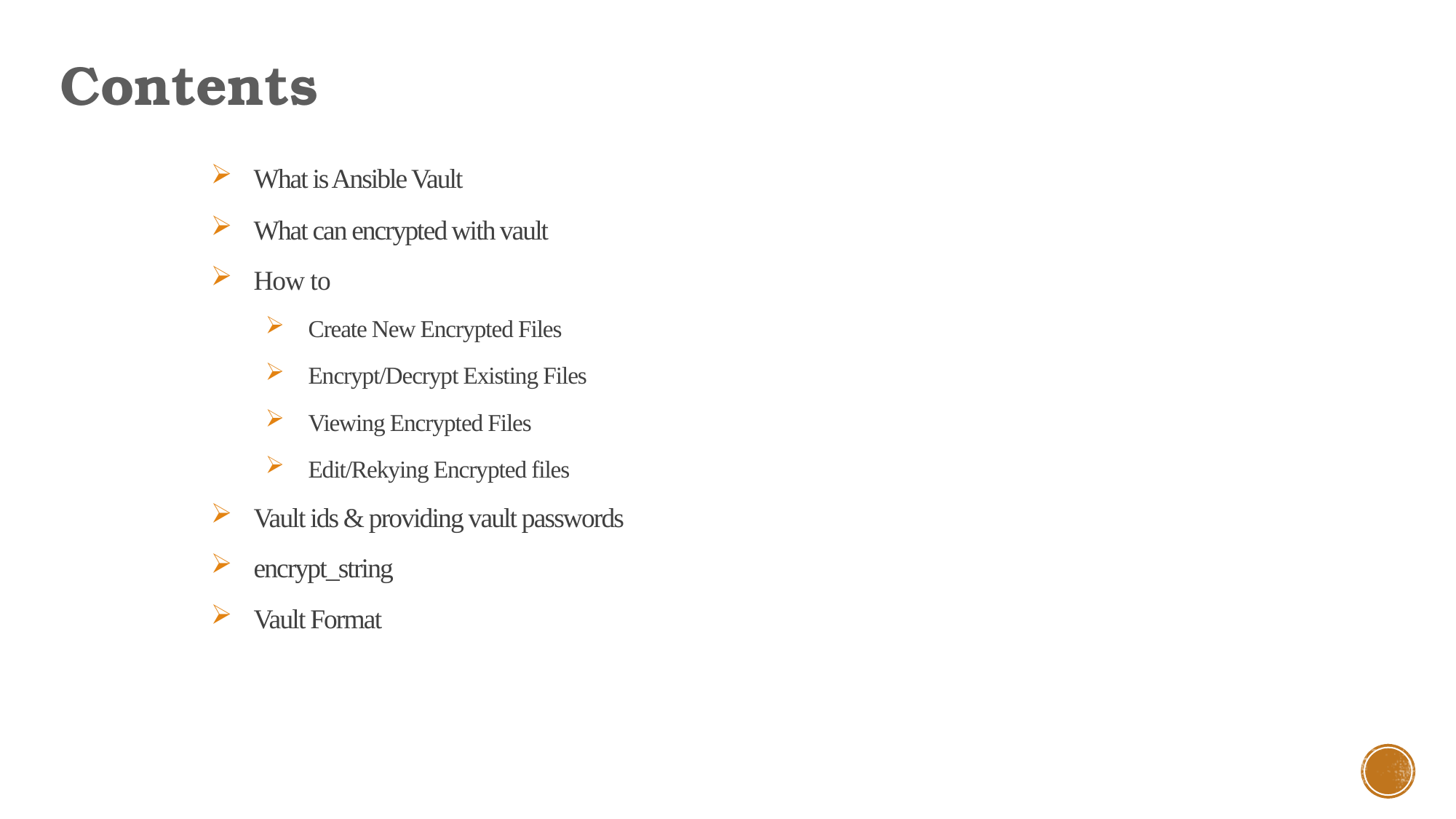

Contents
What is Ansible Vault
What can encrypted with vault
How to
Create New Encrypted Files
Encrypt/Decrypt Existing Files
Viewing Encrypted Files
Edit/Rekying Encrypted files
Vault ids & providing vault passwords
encrypt_string
Vault Format